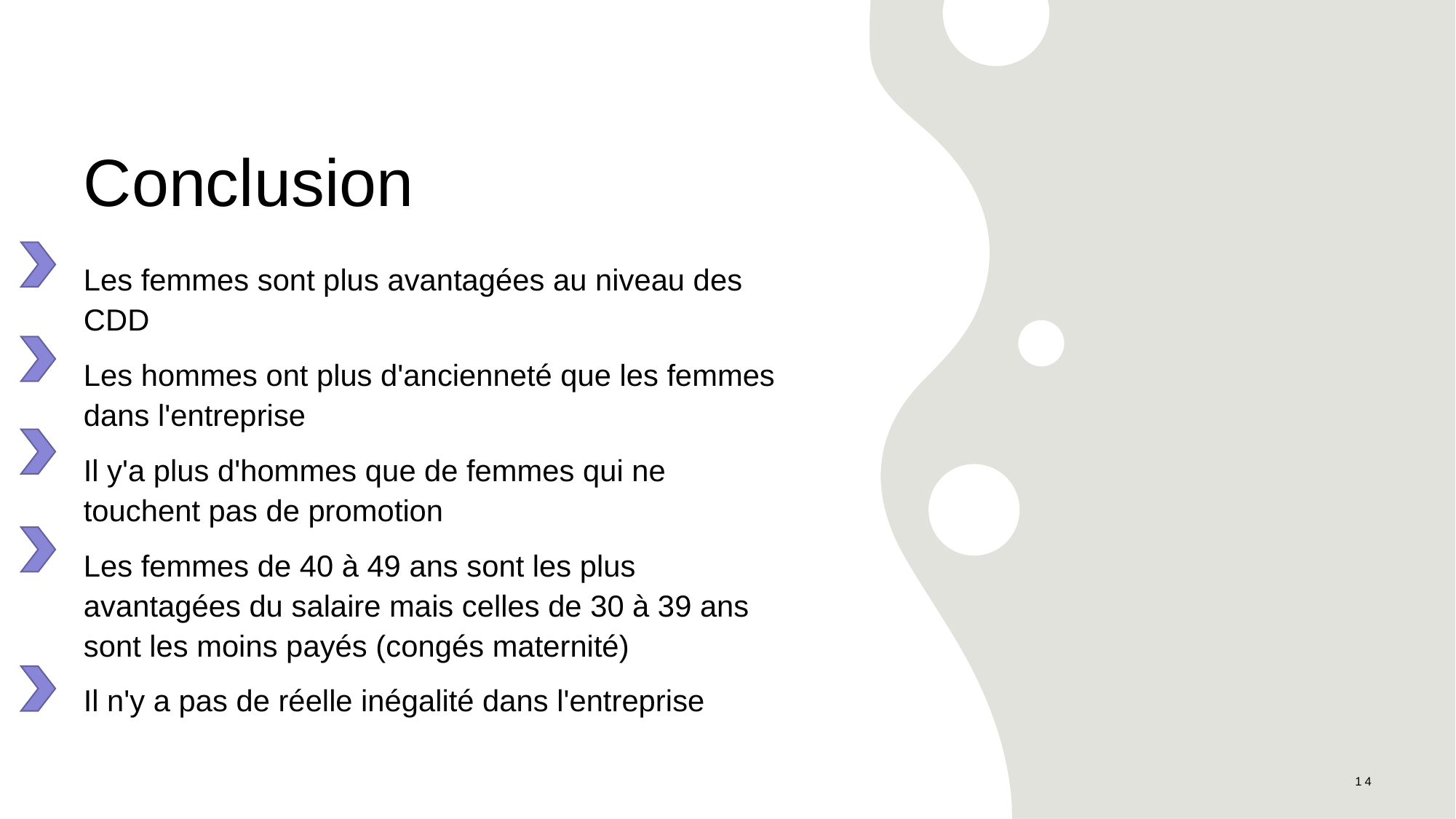

# Conclusion

Les femmes sont plus avantagées au niveau des CDD
Les hommes ont plus d'ancienneté que les femmes dans l'entreprise
Il y'a plus d'hommes que de femmes qui ne touchent pas de promotion
Les femmes de 40 à 49 ans sont les plus avantagées du salaire mais celles de 30 à 39 ans sont les moins payés (congés maternité)
Il n'y a pas de réelle inégalité dans l'entreprise

14